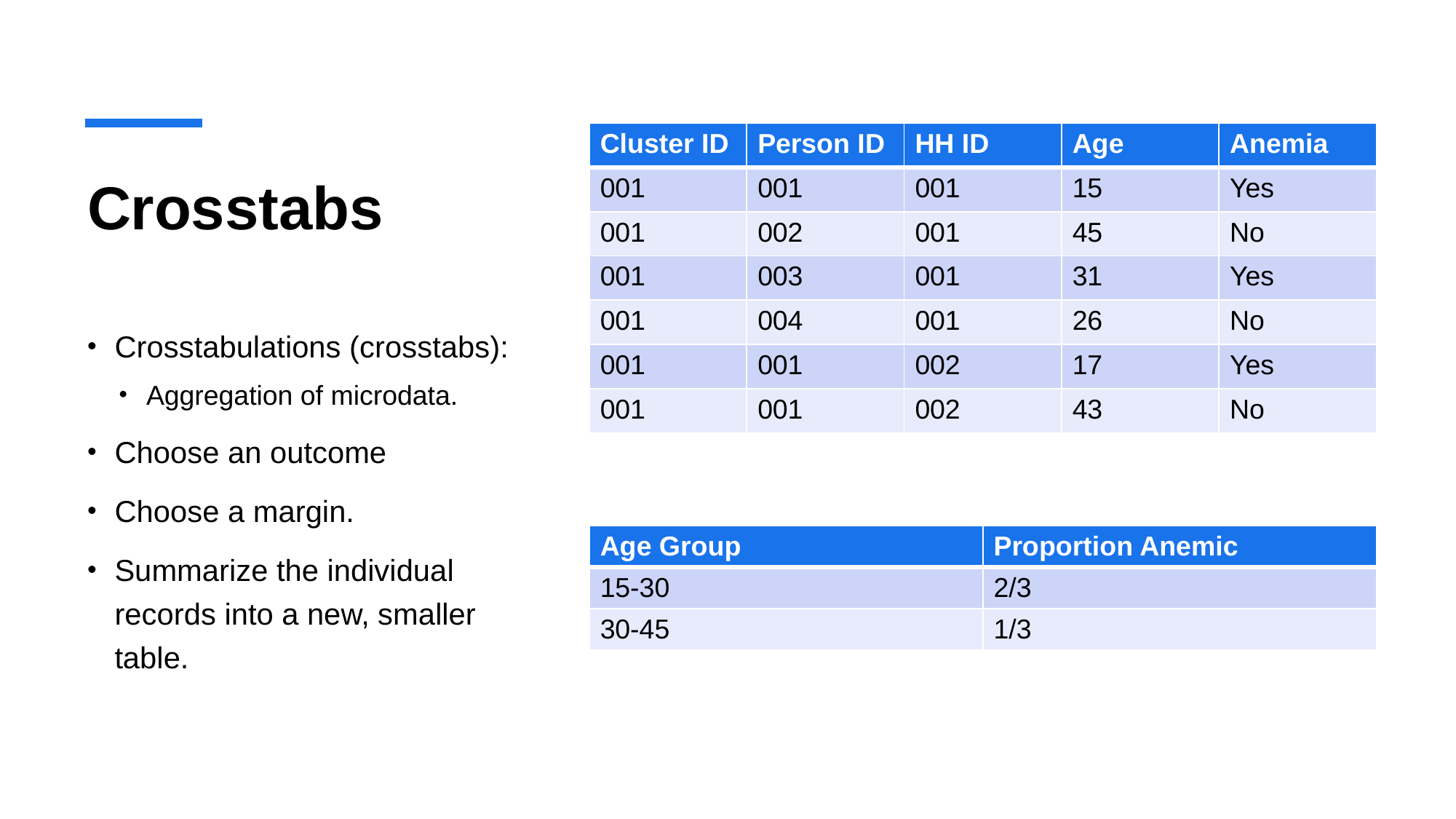

| Cluster ID | Person ID | HH ID | Age | Anemia |
| --- | --- | --- | --- | --- |
| 001 | 001 | 001 | 15 | Yes |
| 001 | 002 | 001 | 45 | No |
| 001 | 003 | 001 | 31 | Yes |
| 001 | 004 | 001 | 26 | No |
| 001 | 001 | 002 | 17 | Yes |
| 001 | 001 | 002 | 43 | No |
# Crosstabs
Crosstabulations (crosstabs):
Aggregation of microdata.
Choose an outcome
Choose a margin.
Summarize the individual records into a new, smaller table.
| Age Group | Proportion Anemic |
| --- | --- |
| 15-30 | 2/3 |
| 30-45 | 1/3 |